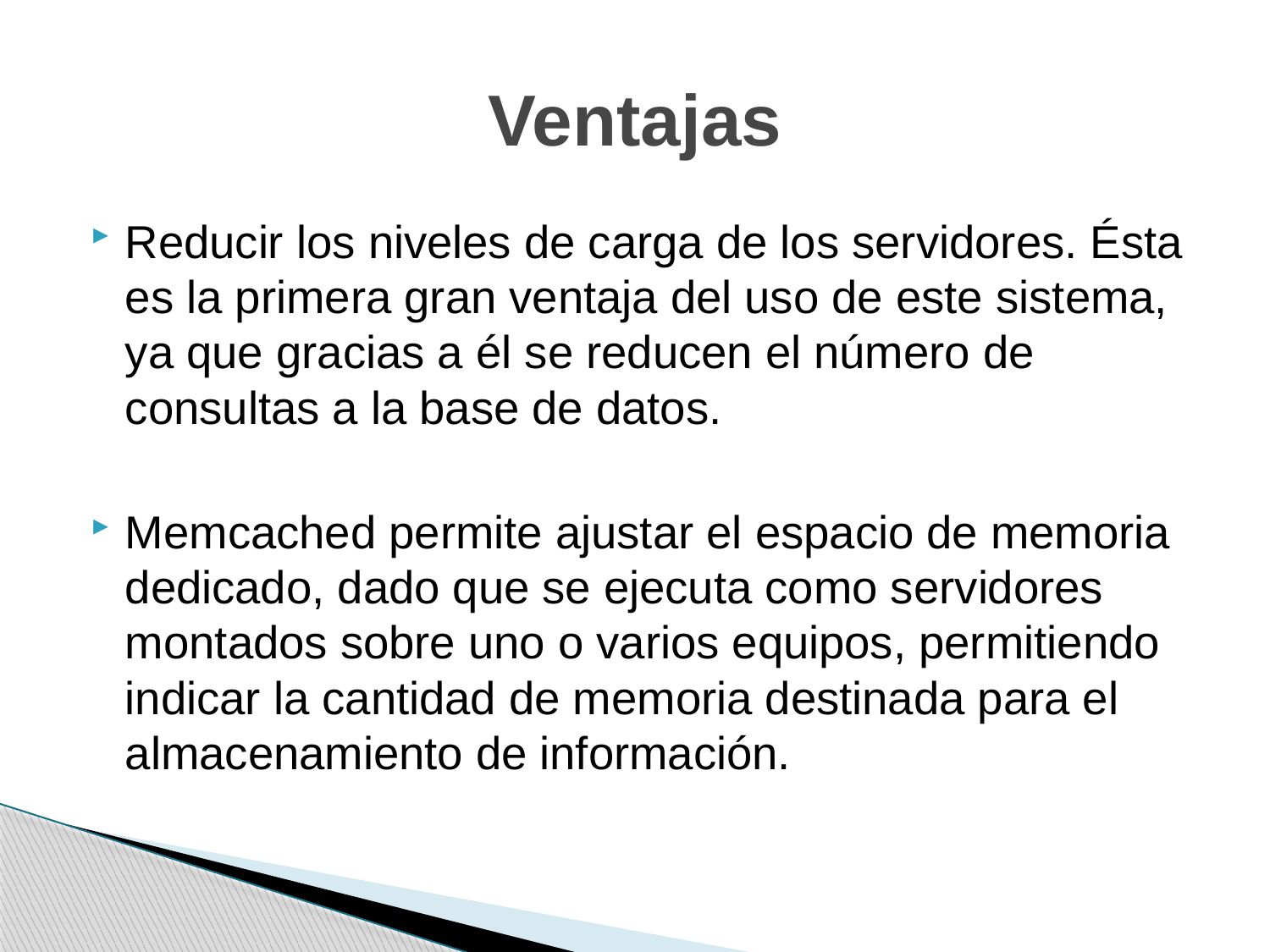

# Ventajas
Reducir los niveles de carga de los servidores. Ésta es la primera gran ventaja del uso de este sistema, ya que gracias a él se reducen el número de consultas a la base de datos.

Memcached permite ajustar el espacio de memoria dedicado, dado que se ejecuta como servidores montados sobre uno o varios equipos, permitiendo indicar la cantidad de memoria destinada para el almacenamiento de información.